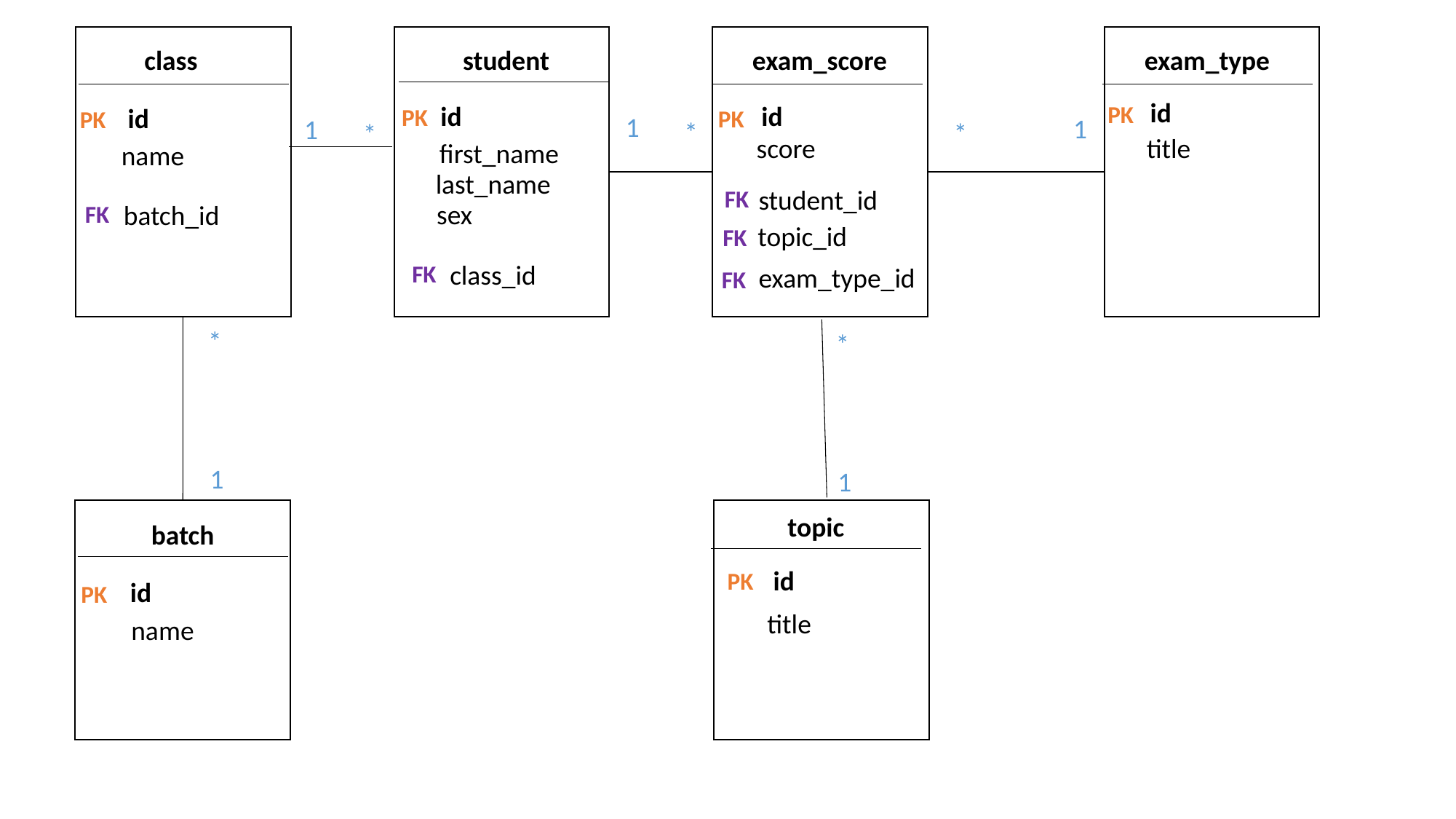

class
student
exam_type
exam_score
id
PK
id
id
id
PK
PK
PK
1
1
1
*
*
*
title
score
first_name
name
last_name
student_id
FK
sex
batch_id
FK
topic_id
FK
class_id
FK
exam_type_id
FK
*
*
1
1

topic
batch
id
PK
id
PK
title
name